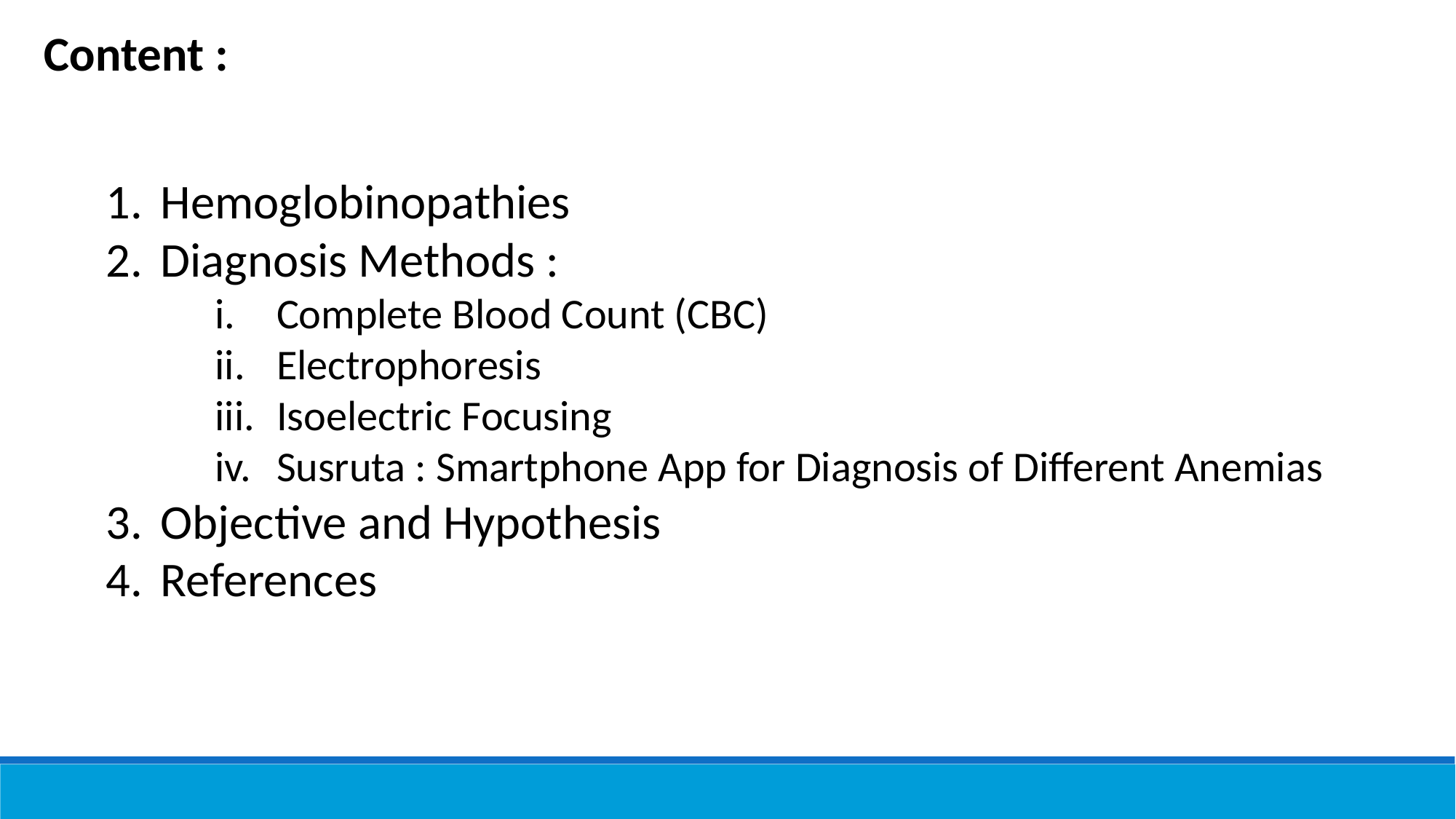

Content :
Hemoglobinopathies
Diagnosis Methods :
Complete Blood Count (CBC)
Electrophoresis
Isoelectric Focusing
Susruta : Smartphone App for Diagnosis of Different Anemias
Objective and Hypothesis
References